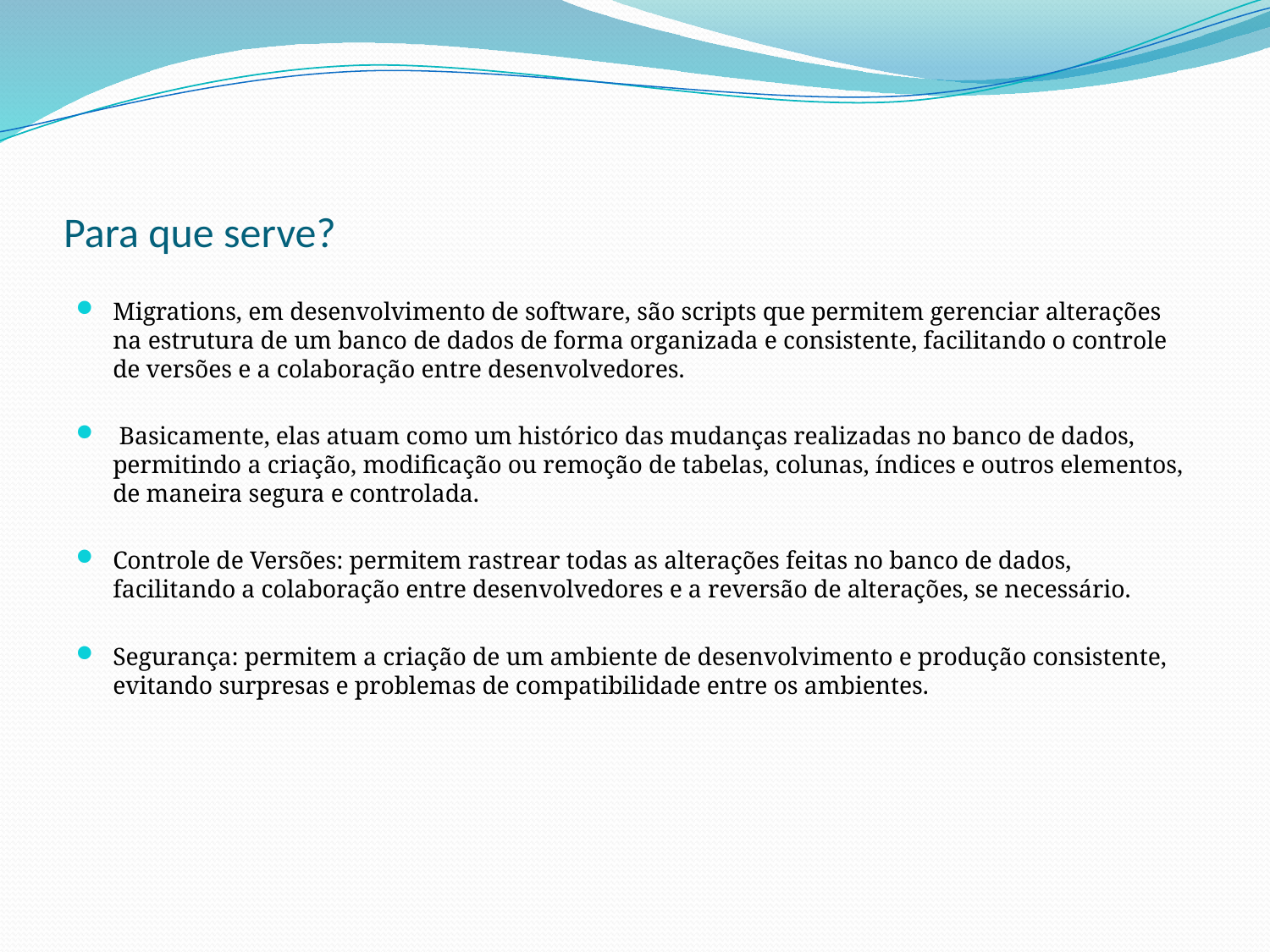

# Para que serve?

Migrations, em desenvolvimento de software, são scripts que permitem gerenciar alterações na estrutura de um banco de dados de forma organizada e consistente, facilitando o controle de versões e a colaboração entre desenvolvedores.

 Basicamente, elas atuam como um histórico das mudanças realizadas no banco de dados, permitindo a criação, modificação ou remoção de tabelas, colunas, índices e outros elementos, de maneira segura e controlada.

Controle de Versões: permitem rastrear todas as alterações feitas no banco de dados, facilitando a colaboração entre desenvolvedores e a reversão de alterações, se necessário.

Segurança: permitem a criação de um ambiente de desenvolvimento e produção consistente, evitando surpresas e problemas de compatibilidade entre os ambientes.